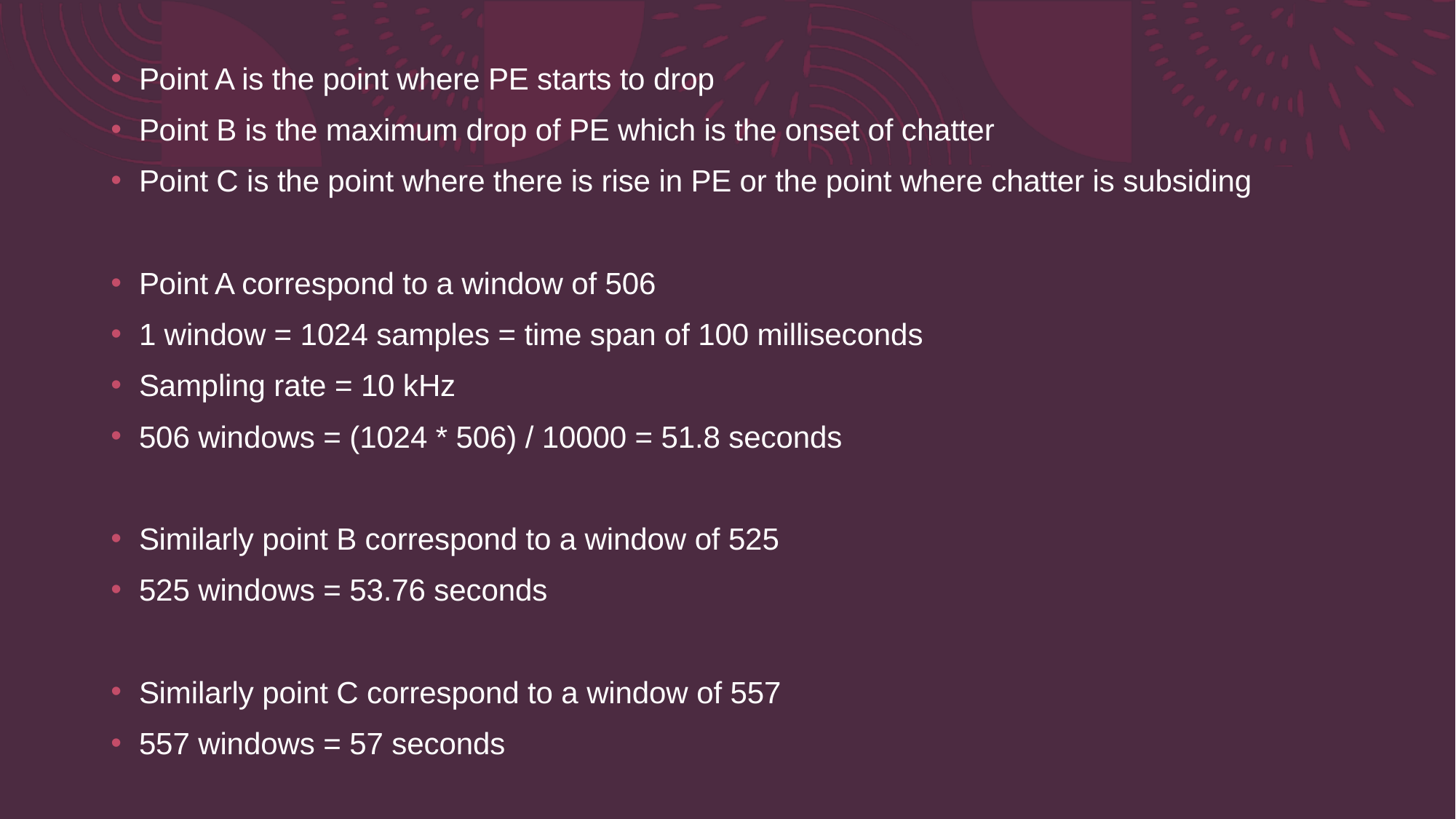

Point A is the point where PE starts to drop
Point B is the maximum drop of PE which is the onset of chatter
Point C is the point where there is rise in PE or the point where chatter is subsiding

Point A correspond to a window of 506
1 window = 1024 samples = time span of 100 milliseconds
Sampling rate = 10 kHz
506 windows = (1024 * 506) / 10000 = 51.8 seconds

Similarly point B correspond to a window of 525
525 windows = 53.76 seconds

Similarly point C correspond to a window of 557
557 windows = 57 seconds